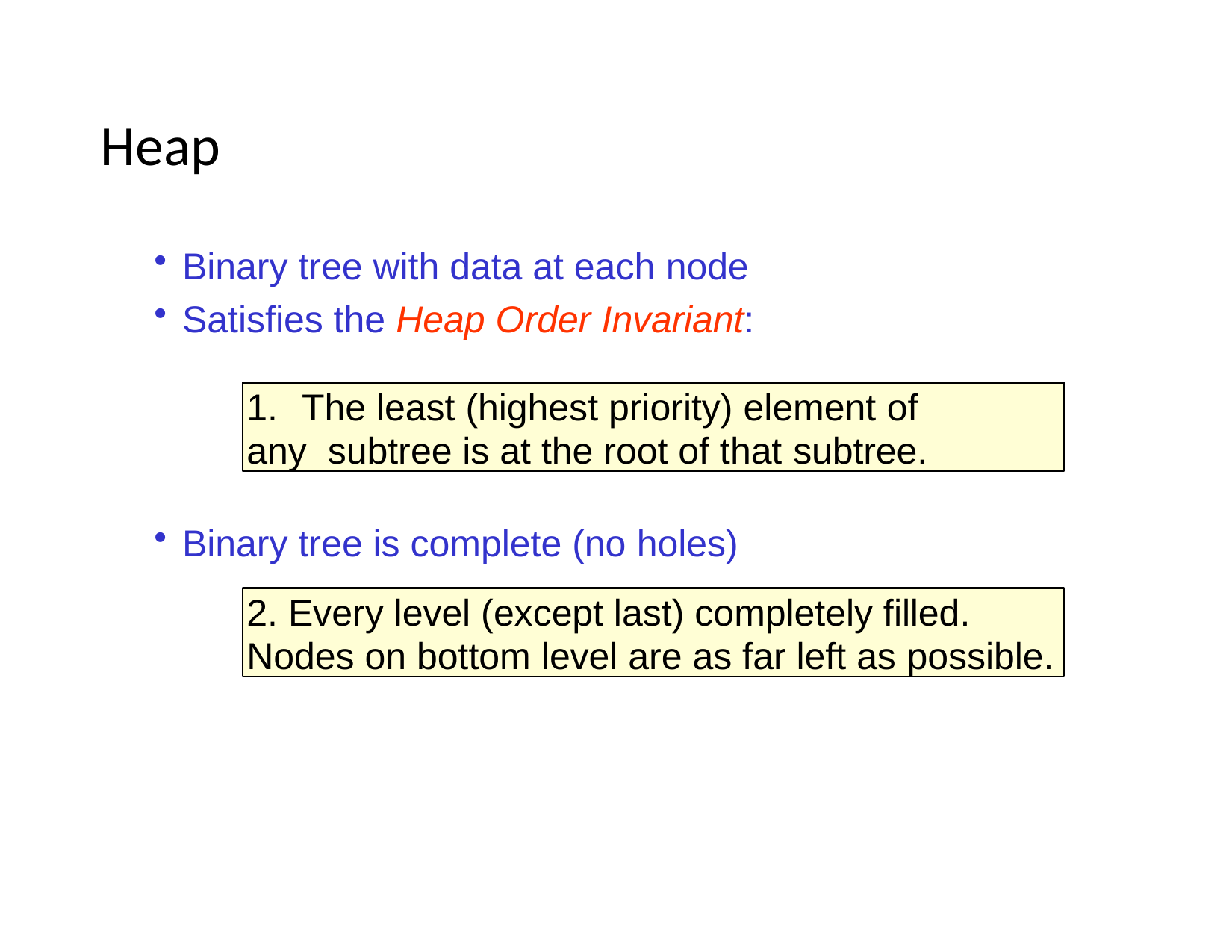

# Heap
Binary tree with data at each node
Satisfies the Heap Order Invariant:
1.	The least (highest priority) element of any  subtree is at the root of that subtree.
Binary tree is complete (no holes)
2. Every level (except last) completely filled.  Nodes on bottom level are as far left as possible.